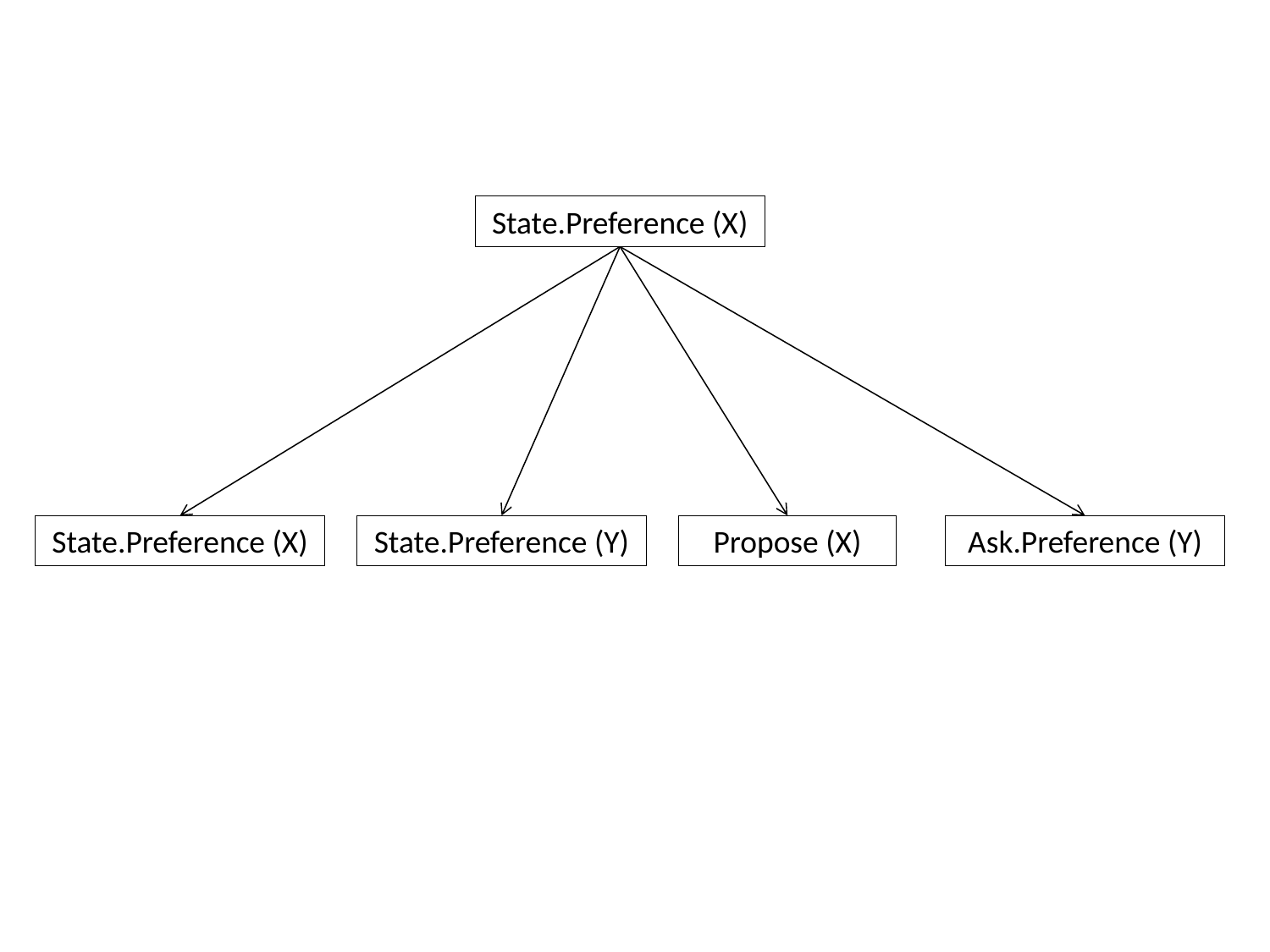

State.Preference (X)
State.Preference (X)
State.Preference (Y)
Propose (X)
Ask.Preference (Y)